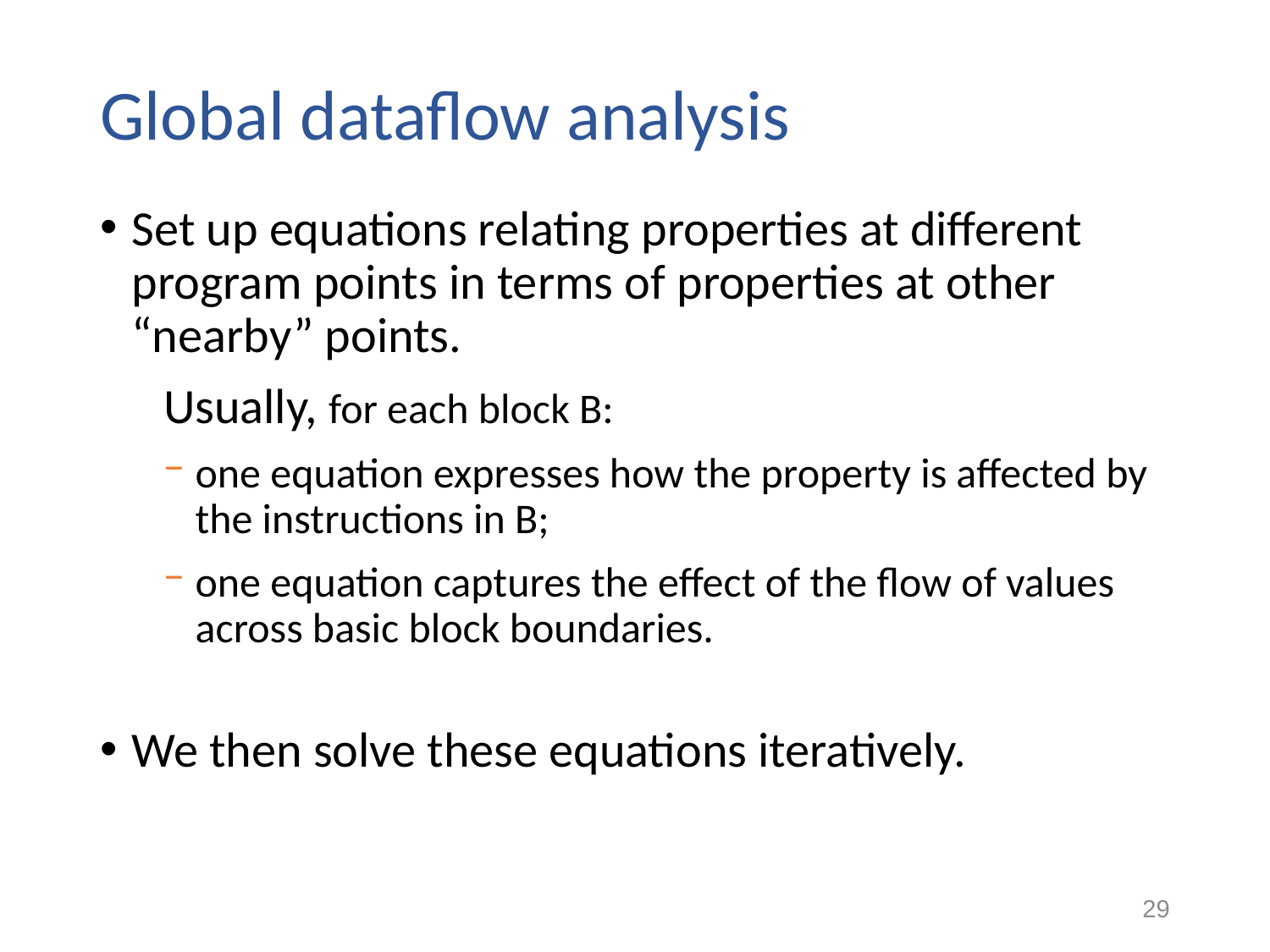

# Global dataflow analysis
Set up equations relating properties at different program points in terms of properties at other “nearby” points.
Usually, for each block B:
one equation expresses how the property is affected by the instructions in B;
one equation captures the effect of the flow of values across basic block boundaries.

We then solve these equations iteratively.
29